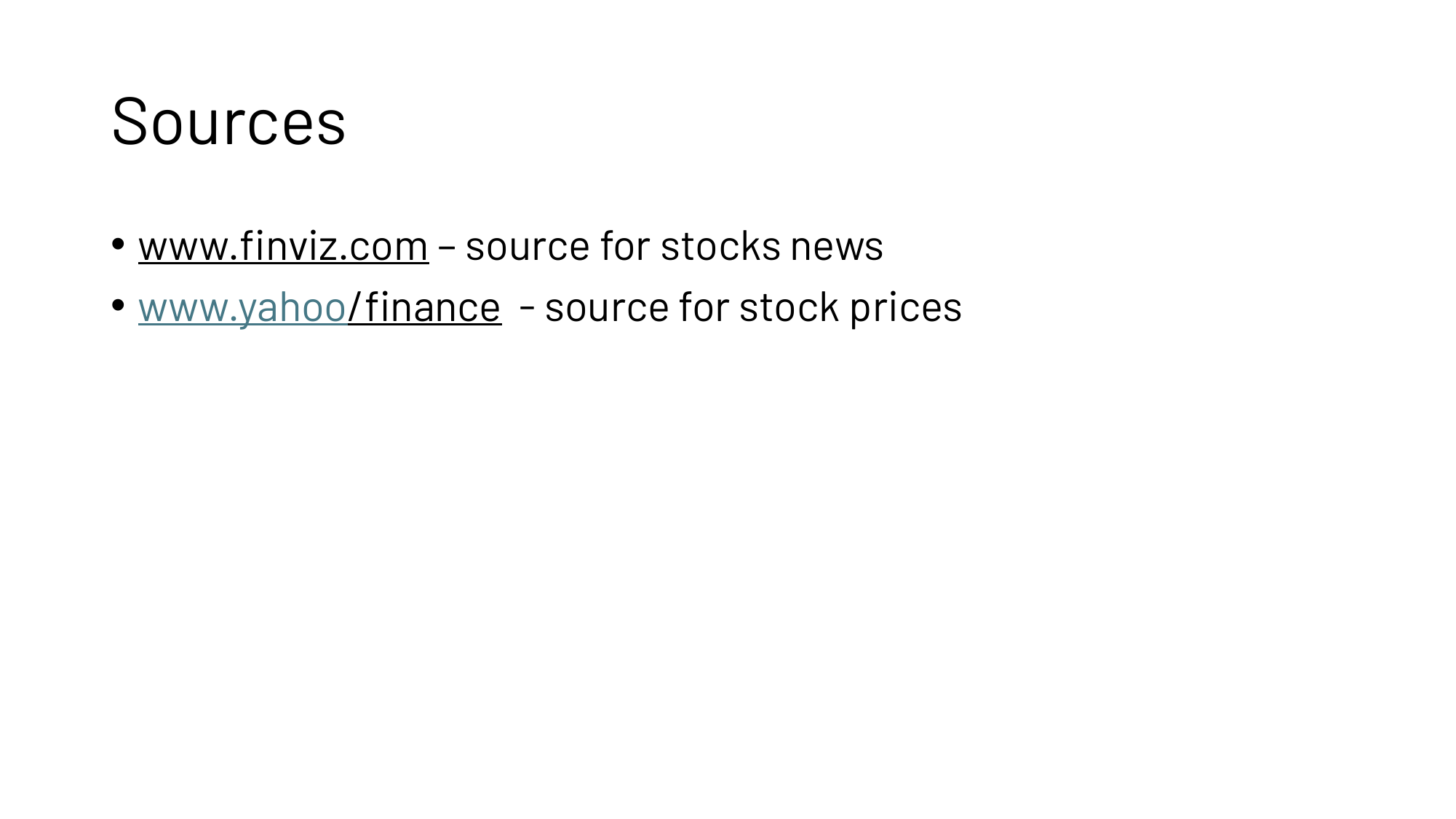

# Sources
www.finviz.com – source for stocks news
www.yahoo/finance  - source for stock prices